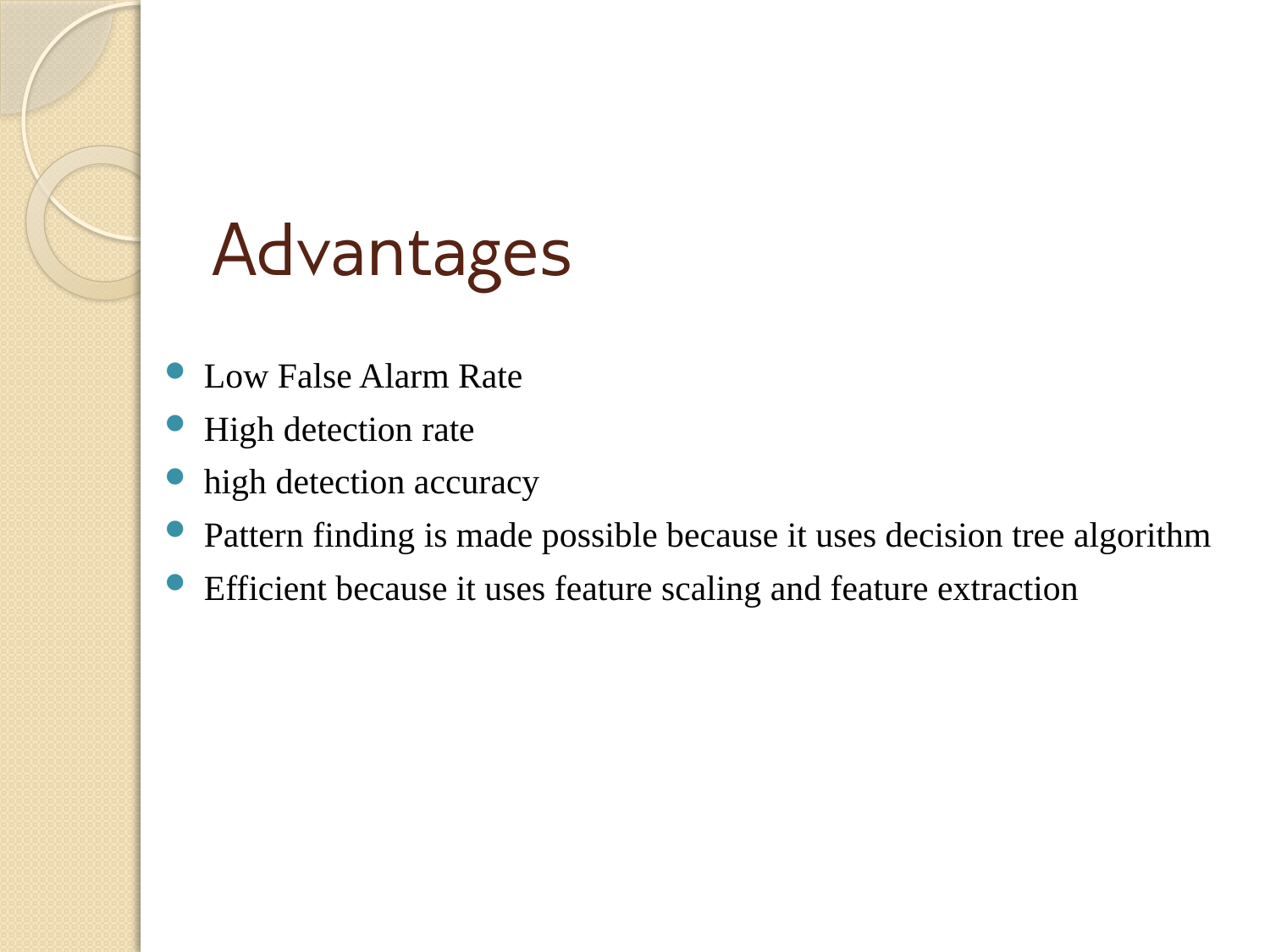

# Advantages
Low False Alarm Rate
High detection rate
high detection accuracy
Pattern finding is made possible because it uses decision tree algorithm
Efficient because it uses feature scaling and feature extraction